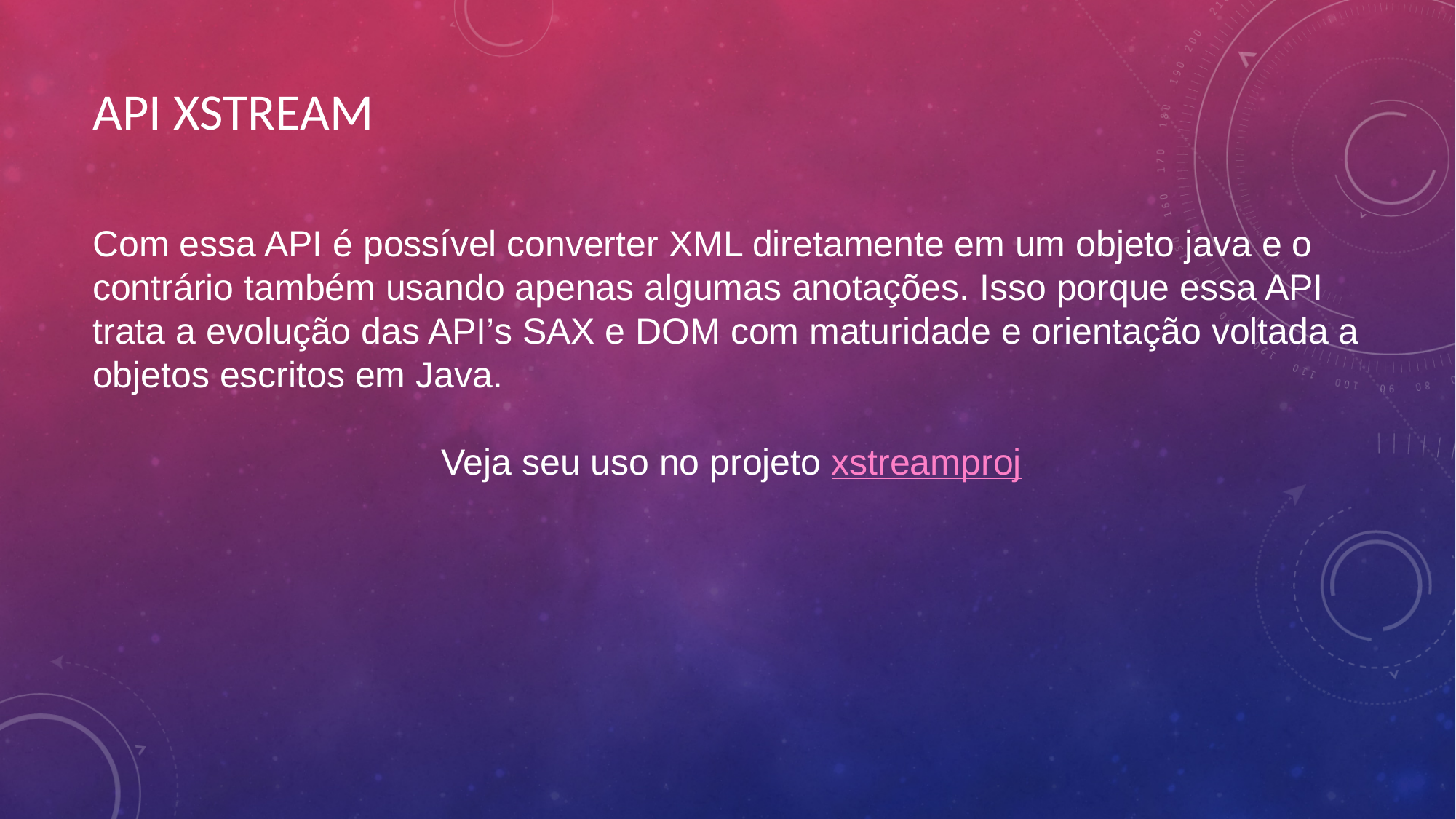

# API XStream
Com essa API é possível converter XML diretamente em um objeto java e o contrário também usando apenas algumas anotações. Isso porque essa API trata a evolução das API’s SAX e DOM com maturidade e orientação voltada a objetos escritos em Java.

Veja seu uso no projeto xstreamproj